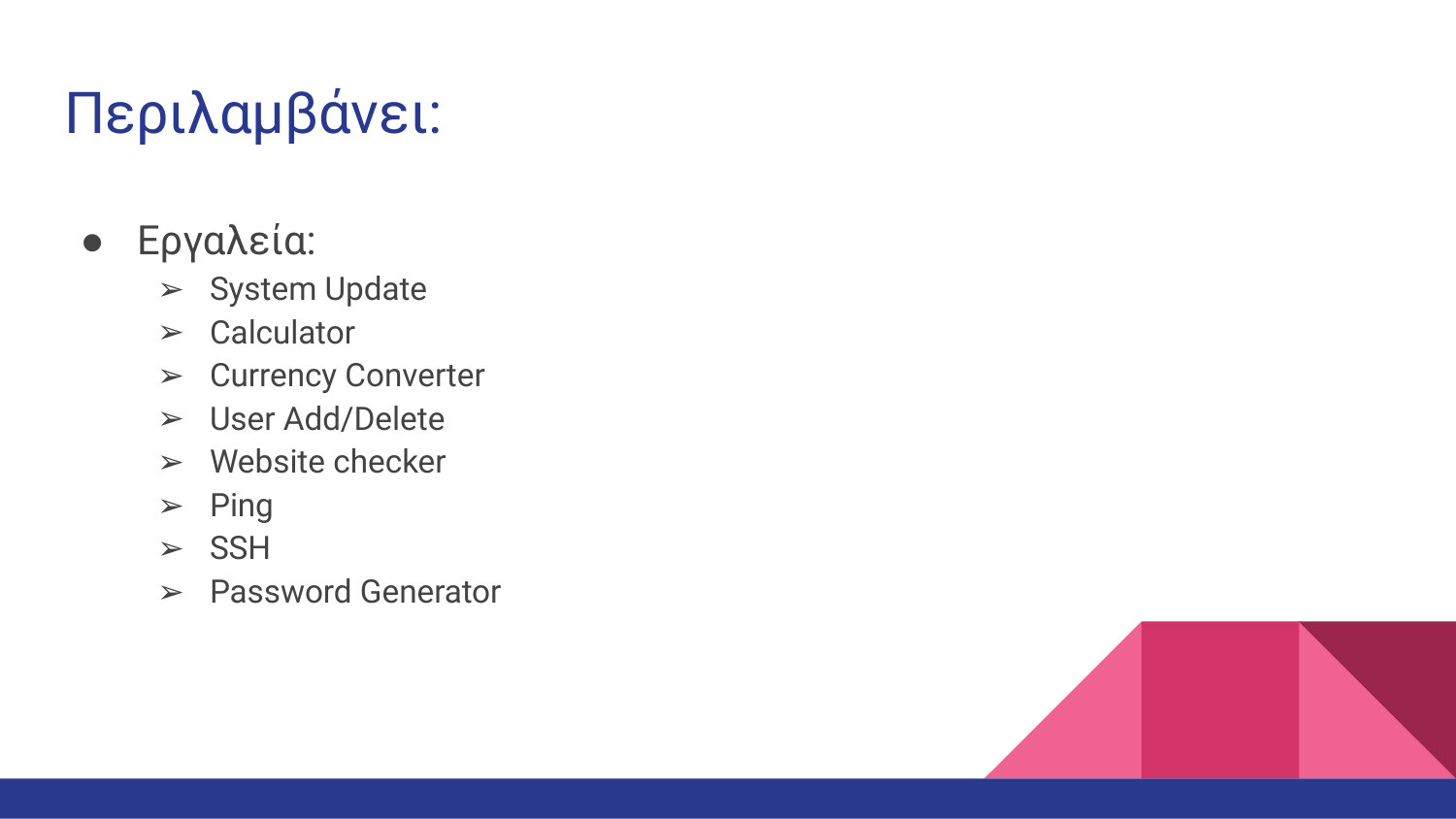

# Περιλαμβάνει:
Εργαλεία:
System Update
Calculator
Currency Converter
User Add/Delete
Website checker
Ping
SSH
Password Generator